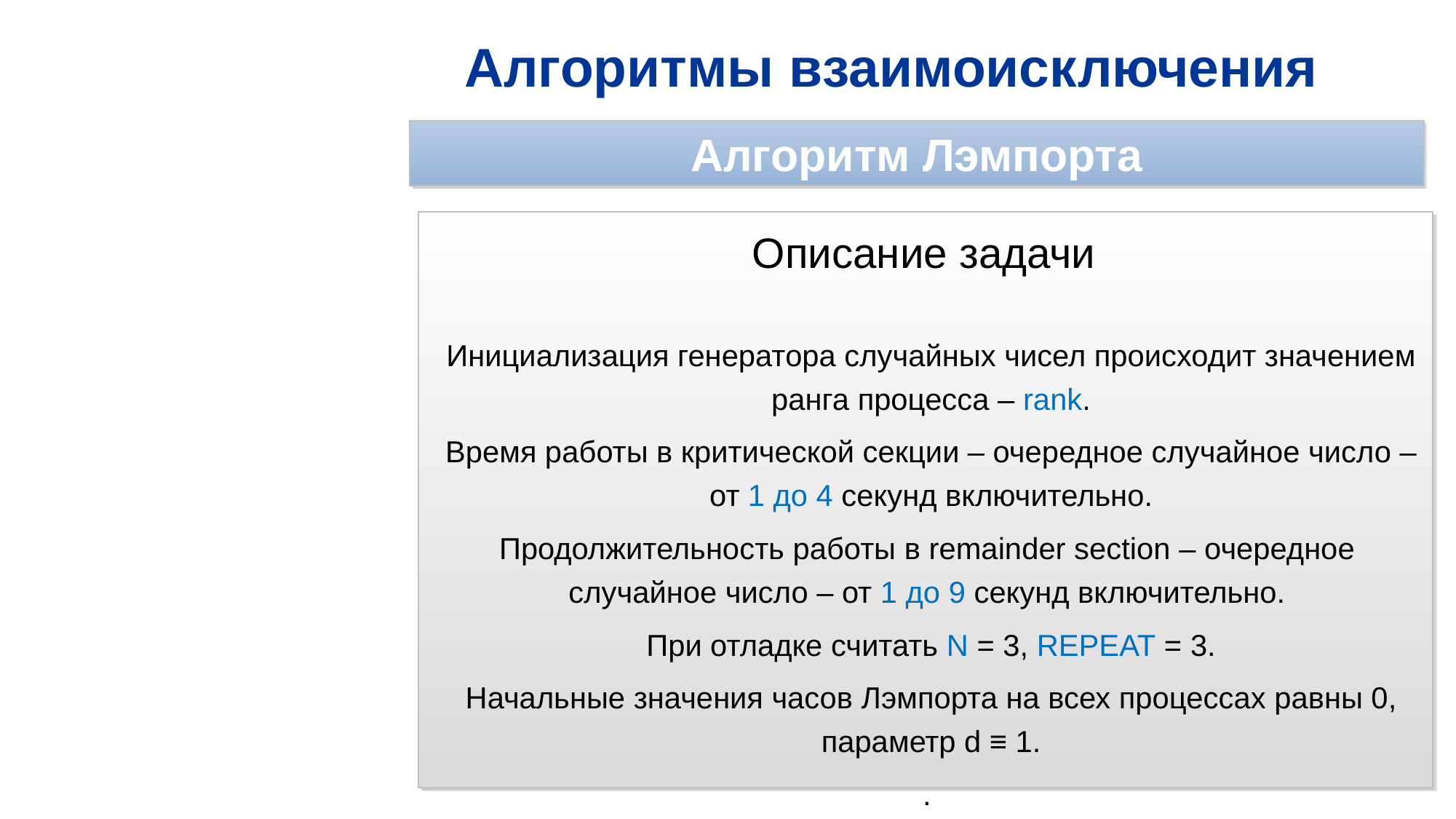

Алгоритмы взаимоисключения
Алгоритм Лэмпорта

Описание задачи
Инициализация генератора случайных чисел происходит значением ранга процесса – rank.
Время работы в критической секции – очередное случайное число – от 1 до 4 секунд включительно.
Продолжительность работы в remainder section – очередное  случайное число – от 1 до 9 секунд включительно.
При отладке считать N = 3, REPEAT = 3.
Начальные значения часов Лэмпорта на всех процессах равны 0, параметр d ≡ 1.
.